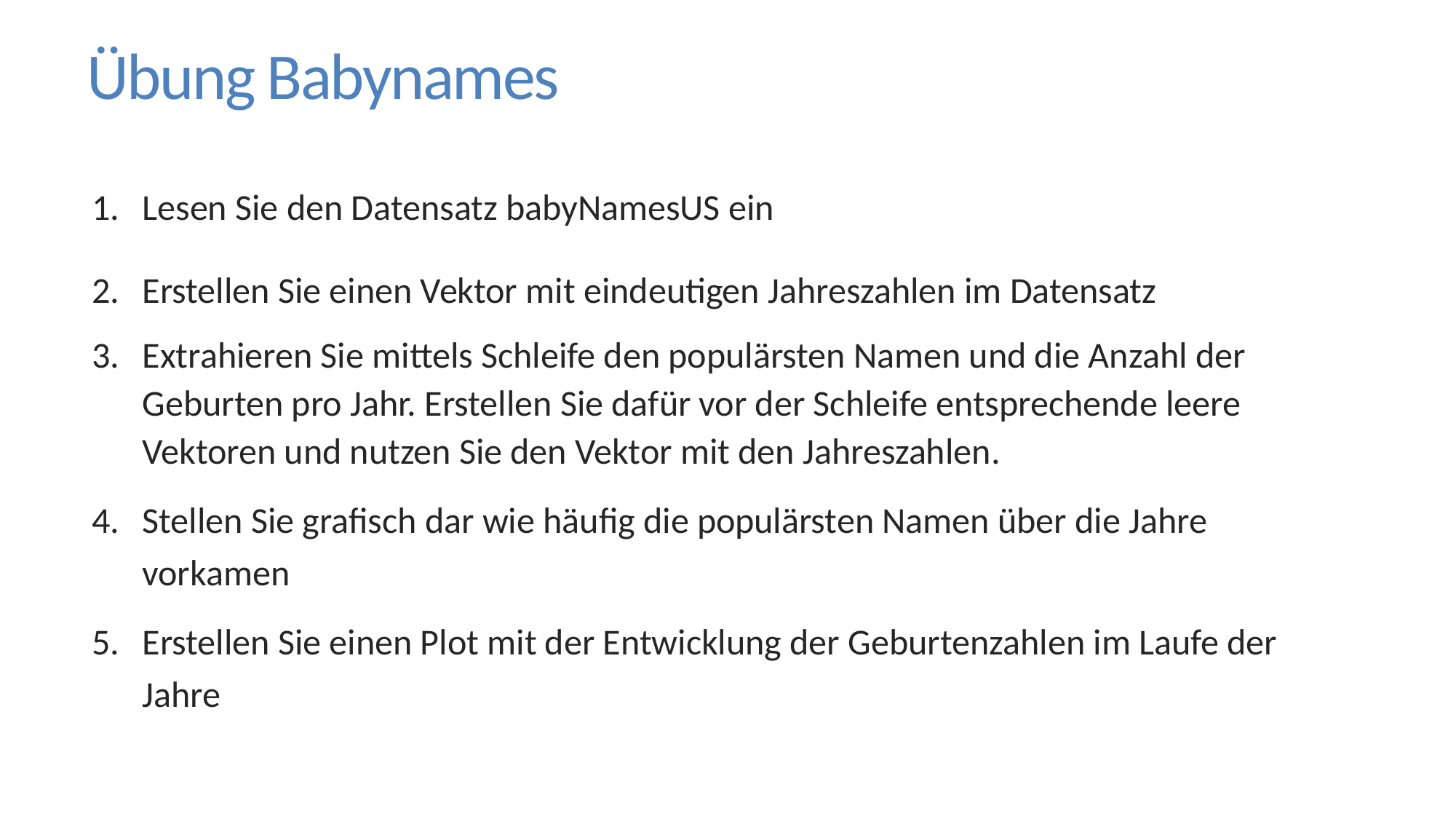

# Übung Babynames
Lesen Sie den Datensatz babyNamesUS ein
Erstellen Sie einen Vektor mit eindeutigen Jahreszahlen im Datensatz
Extrahieren Sie mittels Schleife den populärsten Namen und die Anzahl der Geburten pro Jahr. Erstellen Sie dafür vor der Schleife entsprechende leere Vektoren und nutzen Sie den Vektor mit den Jahreszahlen.
Stellen Sie grafisch dar wie häufig die populärsten Namen über die Jahre vorkamen
Erstellen Sie einen Plot mit der Entwicklung der Geburtenzahlen im Laufe der Jahre